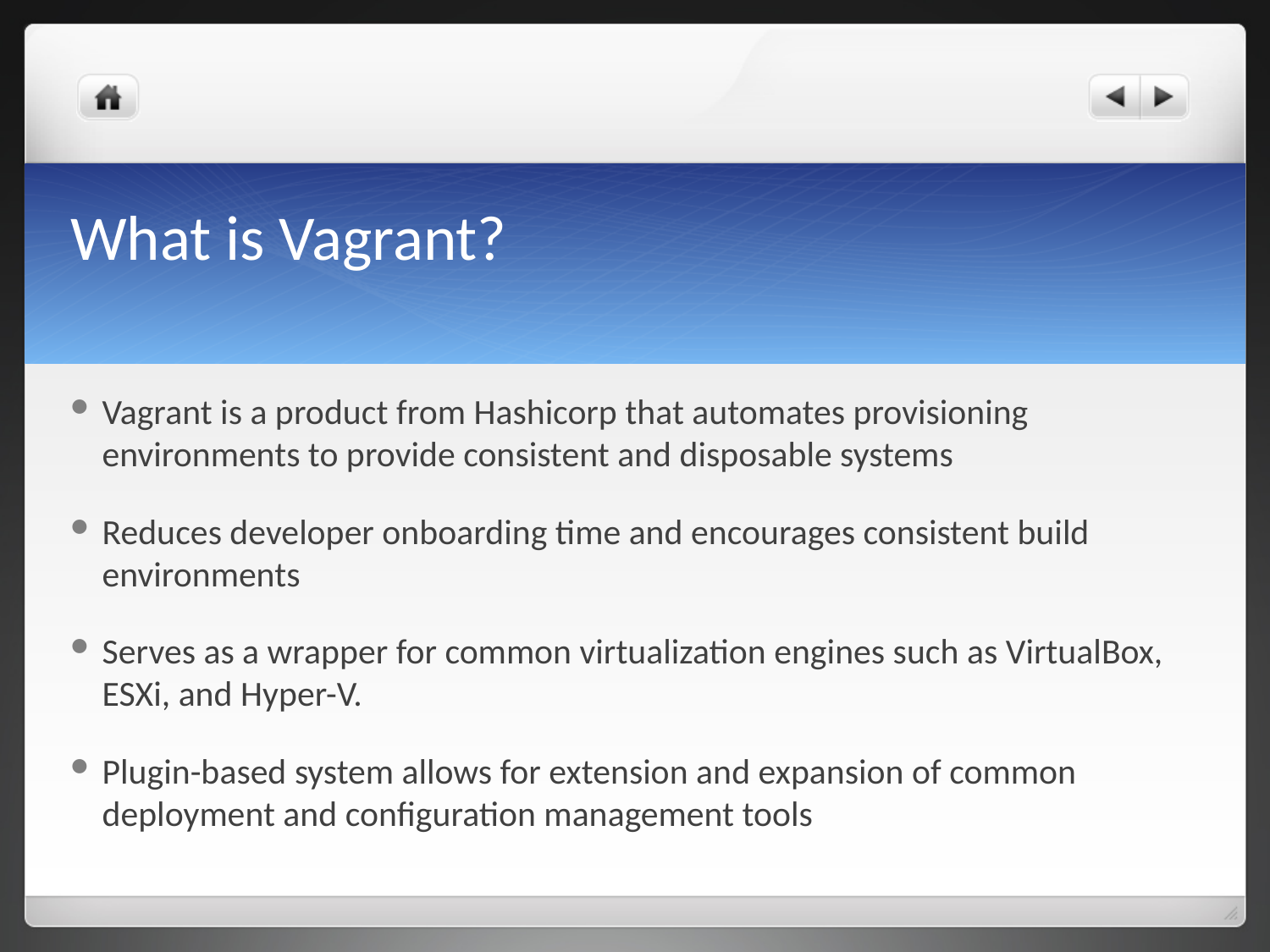

# What is Vagrant?
Vagrant is a product from Hashicorp that automates provisioning environments to provide consistent and disposable systems
Reduces developer onboarding time and encourages consistent build environments
Serves as a wrapper for common virtualization engines such as VirtualBox, ESXi, and Hyper-V.
Plugin-based system allows for extension and expansion of common deployment and configuration management tools